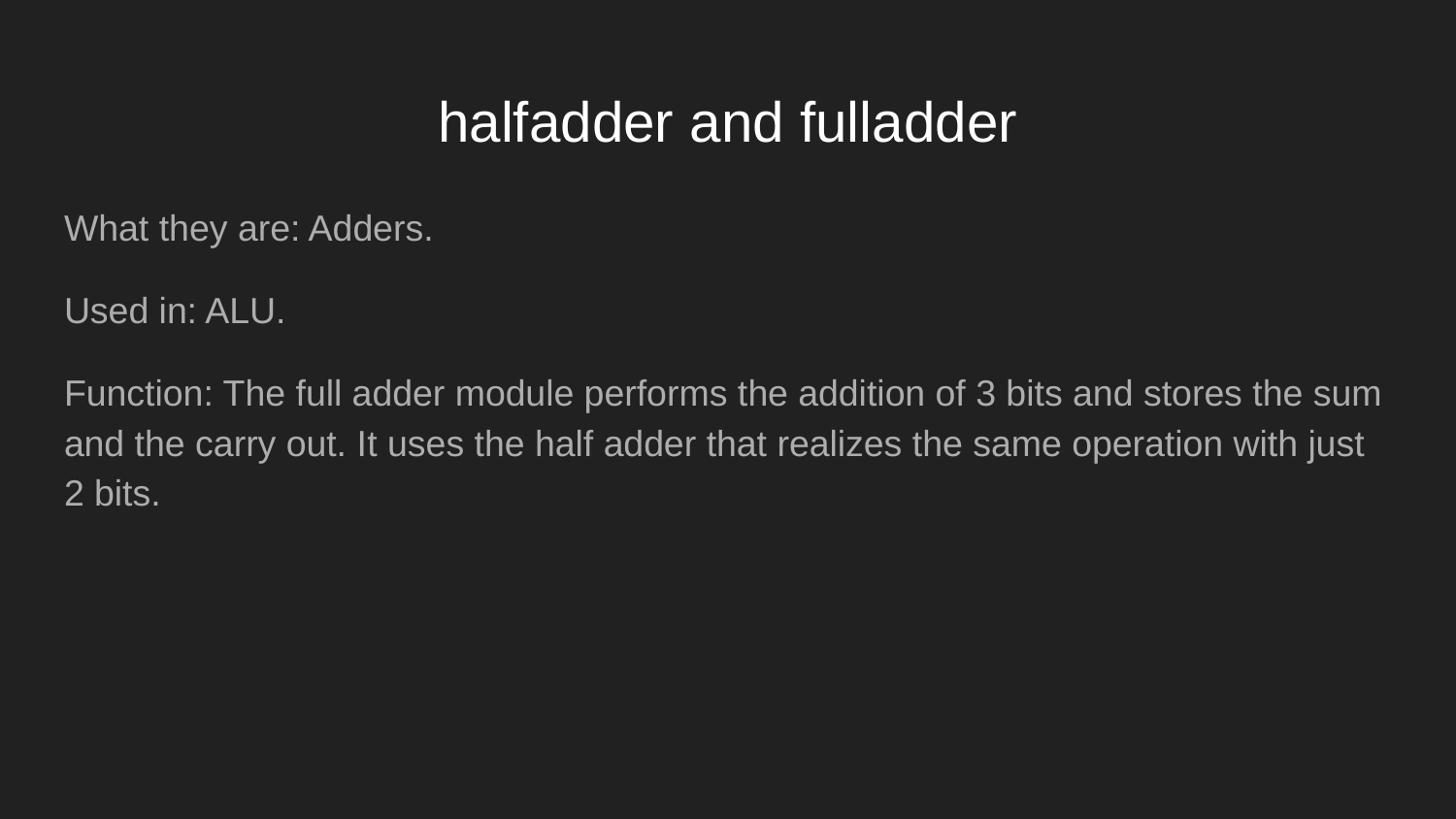

# halfadder and fulladder
What they are: Adders.
Used in: ALU.
Function: The full adder module performs the addition of 3 bits and stores the sum and the carry out. It uses the half adder that realizes the same operation with just 2 bits.